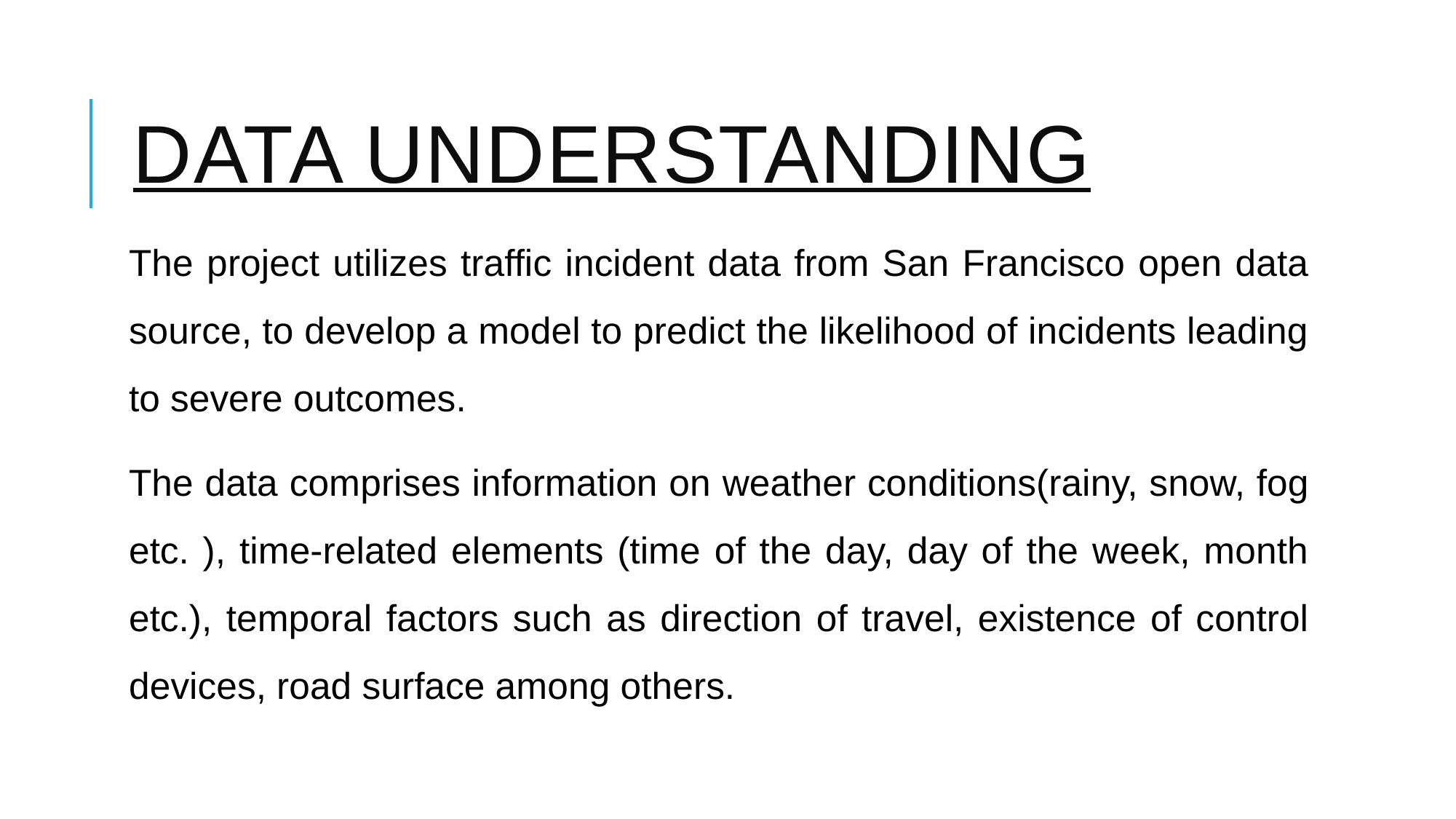

# DATA UNDERSTANDING
The project utilizes traffic incident data from San Francisco open data source, to develop a model to predict the likelihood of incidents leading to severe outcomes.
The data comprises information on weather conditions(rainy, snow, fog etc. ), time-related elements (time of the day, day of the week, month etc.), temporal factors such as direction of travel, existence of control devices, road surface among others.